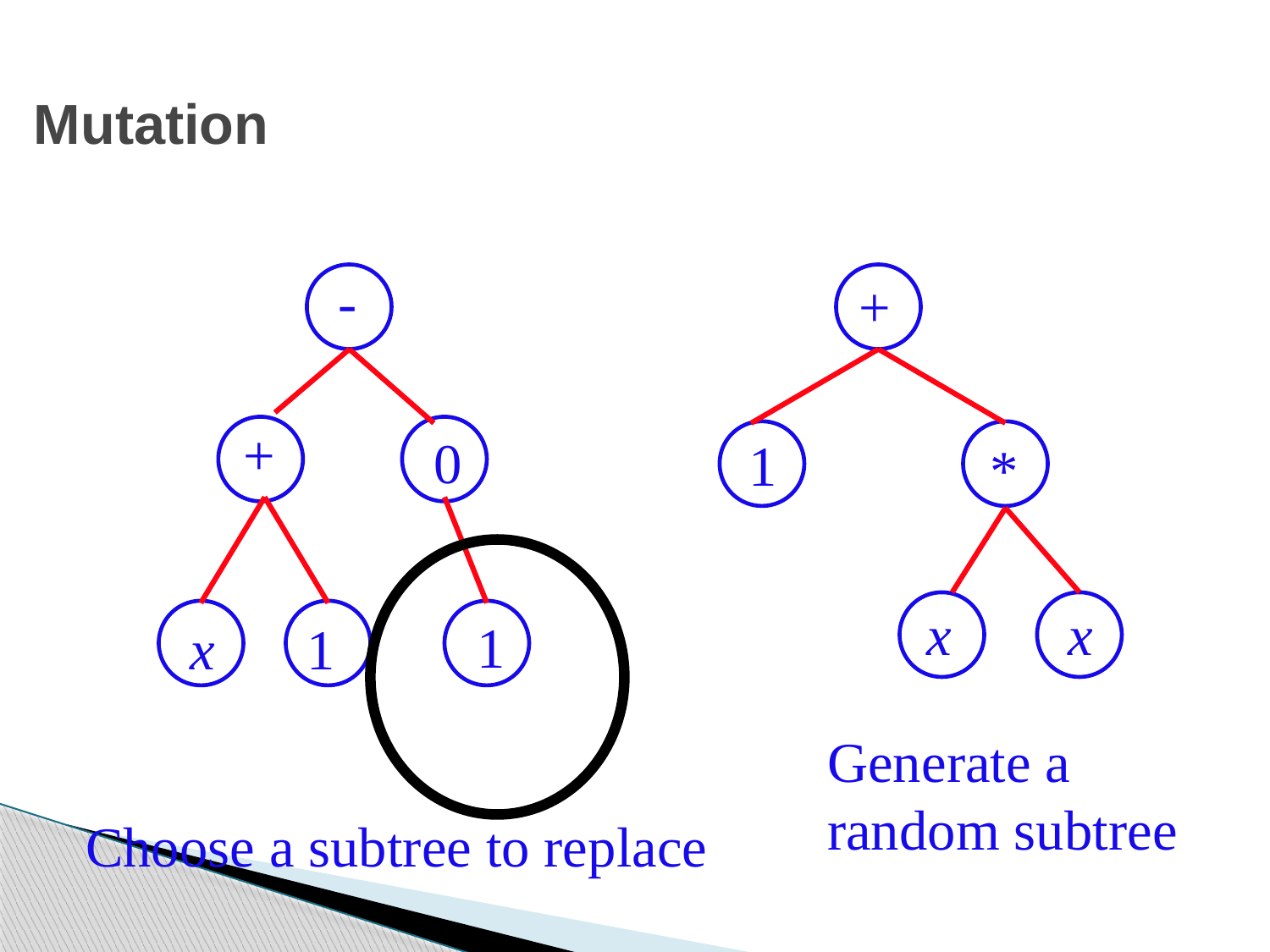

Mutation
-

+

0

1
x
1

+

1
*

x

x
Generate a random subtree

Choose a subtree to replace